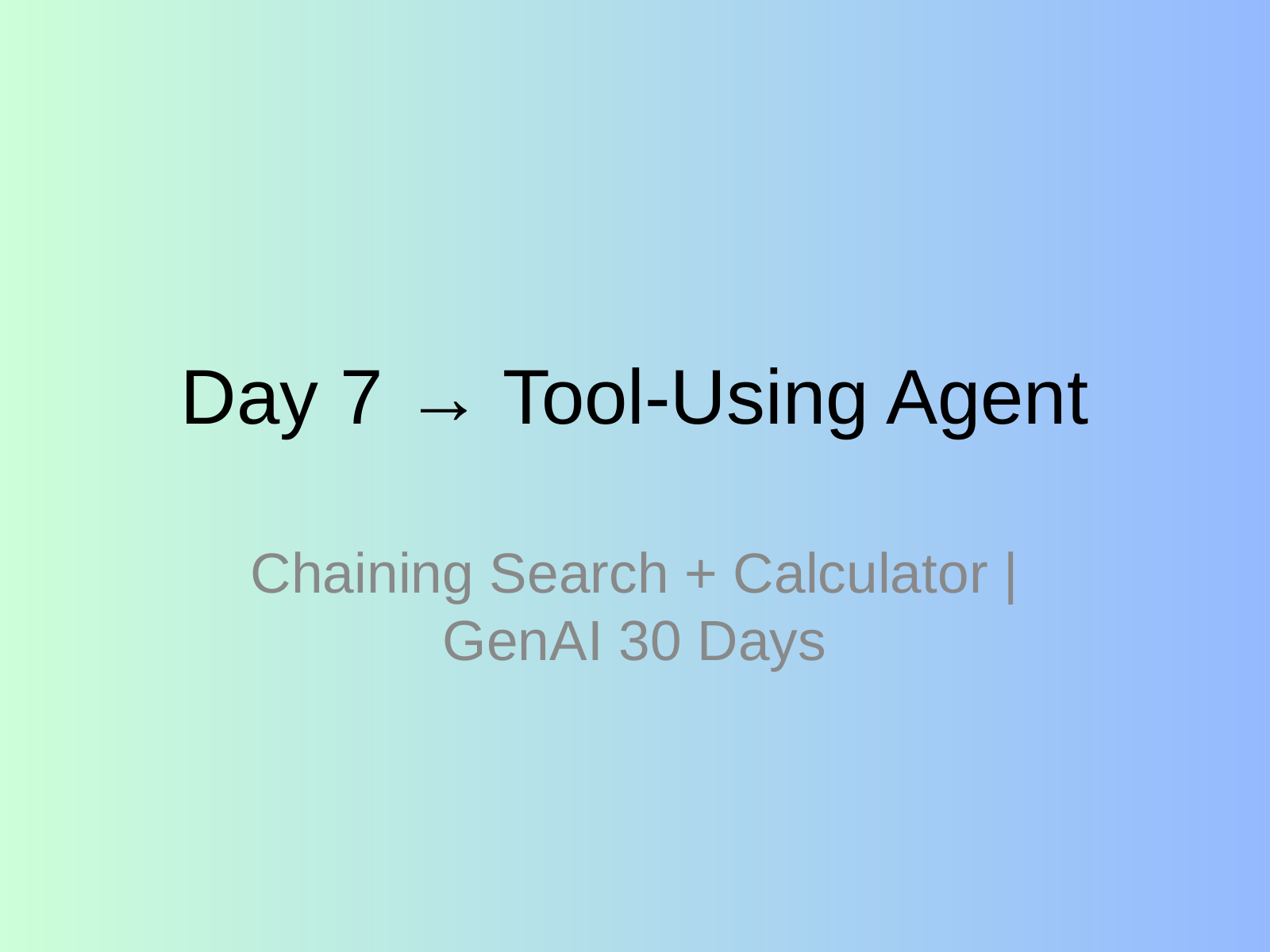

Day 7 → Tool-Using Agent
Chaining Search + Calculator | GenAI 30 Days